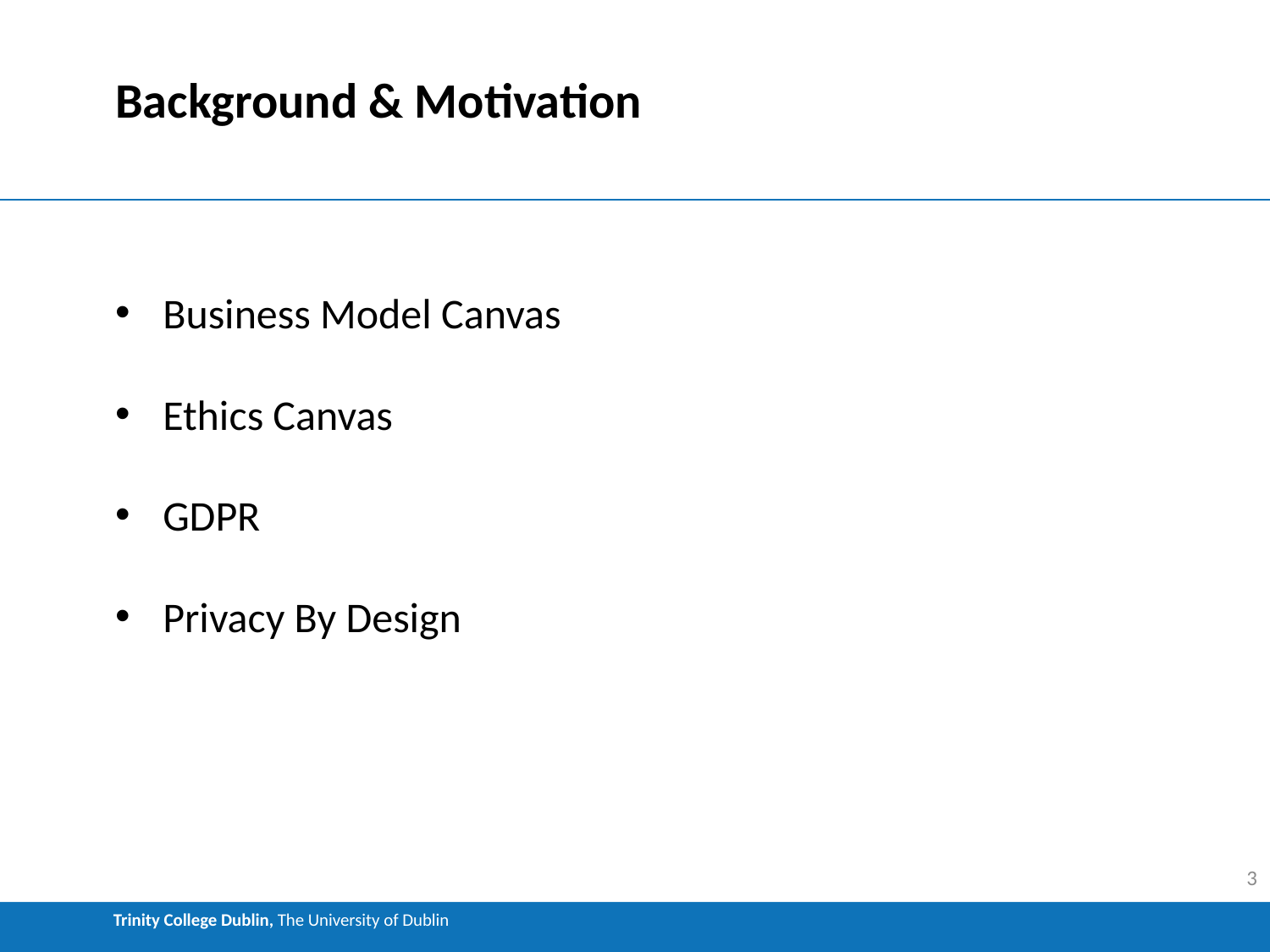

# Background & Motivation

Business Model Canvas
Ethics Canvas
GDPR
Privacy By Design

3